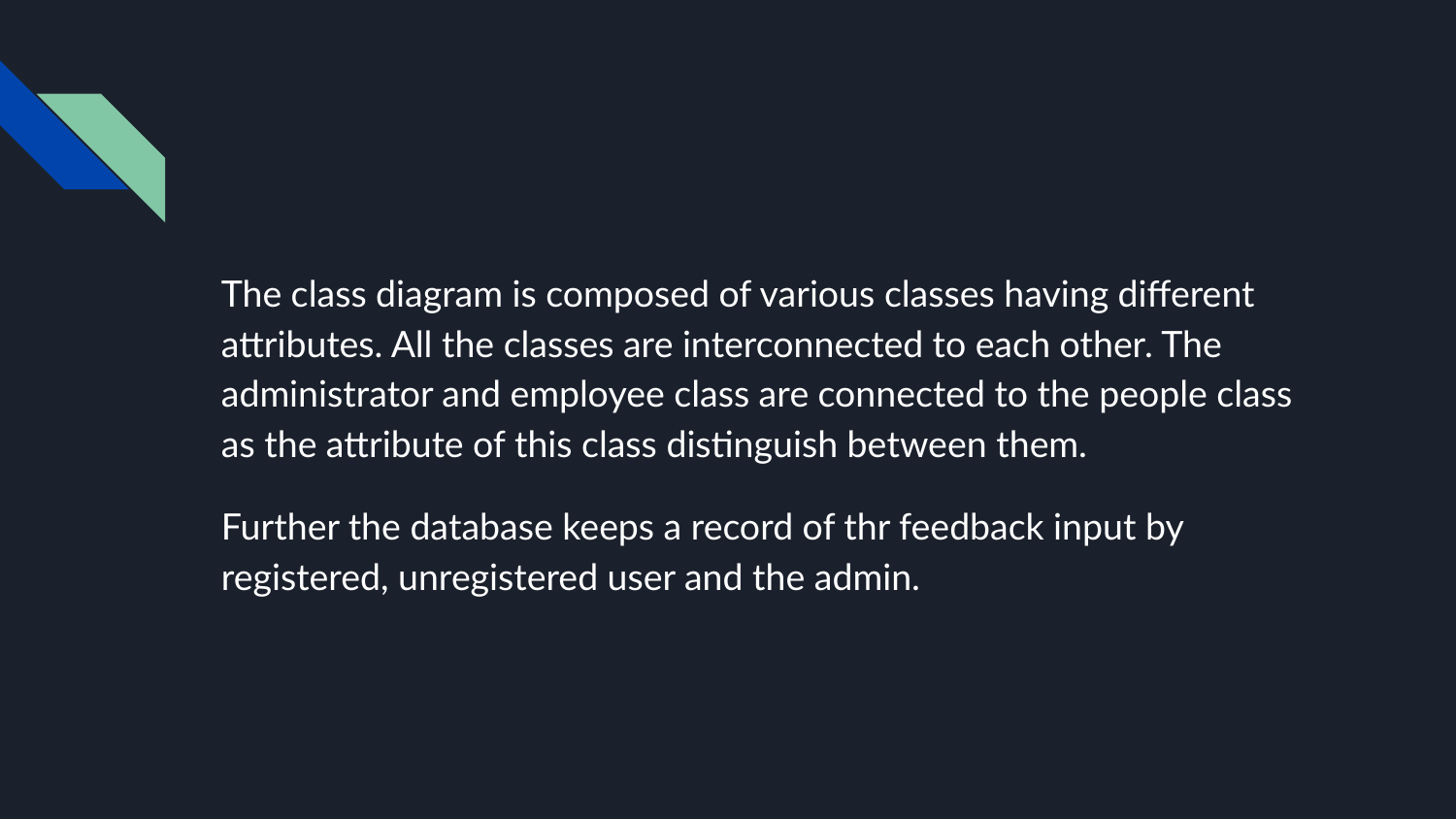

#
The class diagram is composed of various classes having different attributes. All the classes are interconnected to each other. The administrator and employee class are connected to the people class as the attribute of this class distinguish between them.
Further the database keeps a record of thr feedback input by registered, unregistered user and the admin.